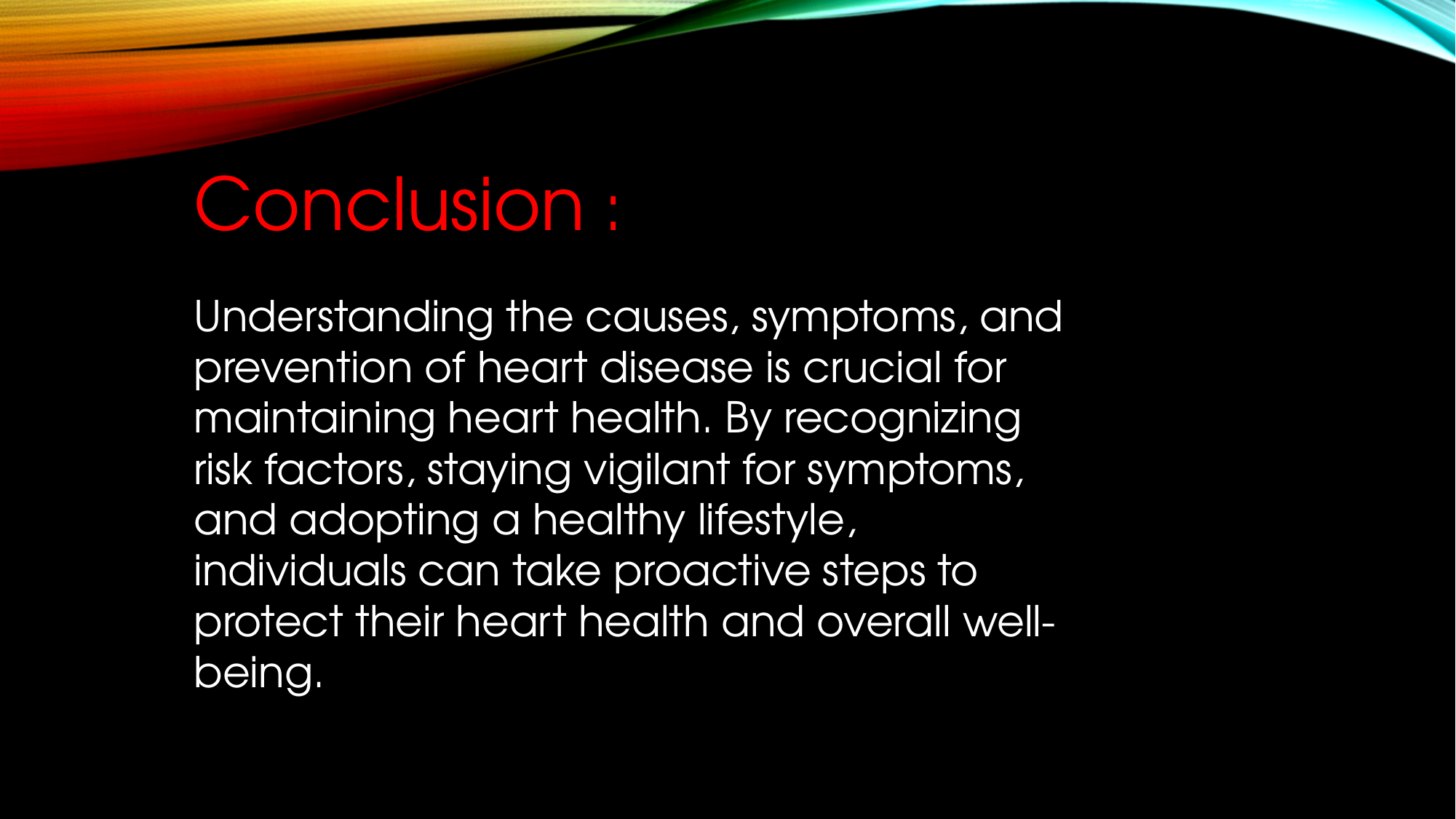

Conclusion :
Understanding the causes, symptoms, and
prevention of heart disease is crucial for
maintaining heart health. By recognizing
risk factors, staying vigilant for symptoms,
and adopting a healthy lifestyle,
individuals can take proactive steps to
protect their heart health and overall well-
being.